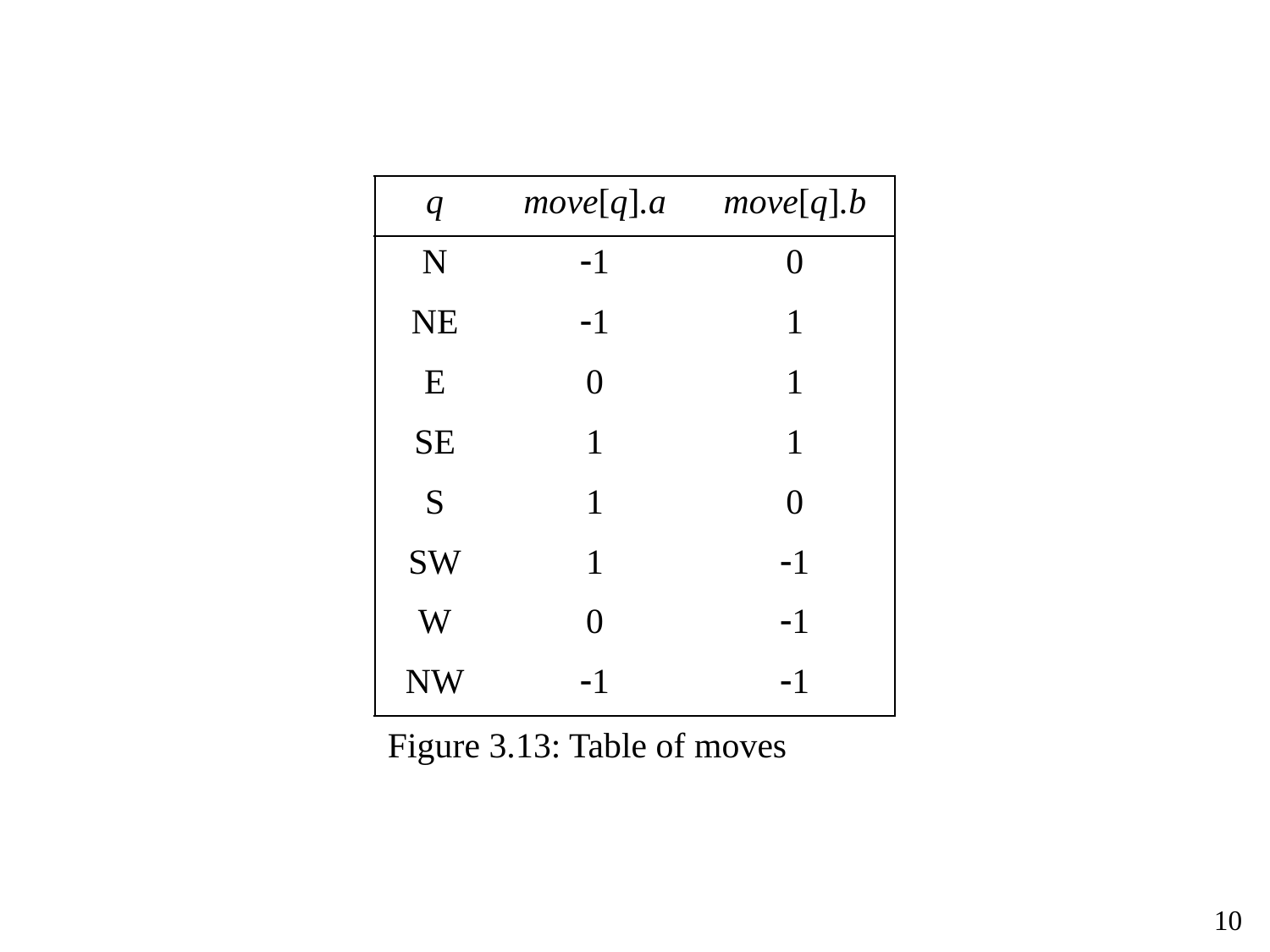

| q | move[q].a | move[q].b |
| --- | --- | --- |
| N | −1 | 0 |
| NE | −1 | 1 |
| E | 0 | 1 |
| SE | 1 | 1 |
| S | 1 | 0 |
| SW | 1 | −1 |
| W | 0 | −1 |
| NW | −1 | −1 |
Figure 3.13: Table of moves
10